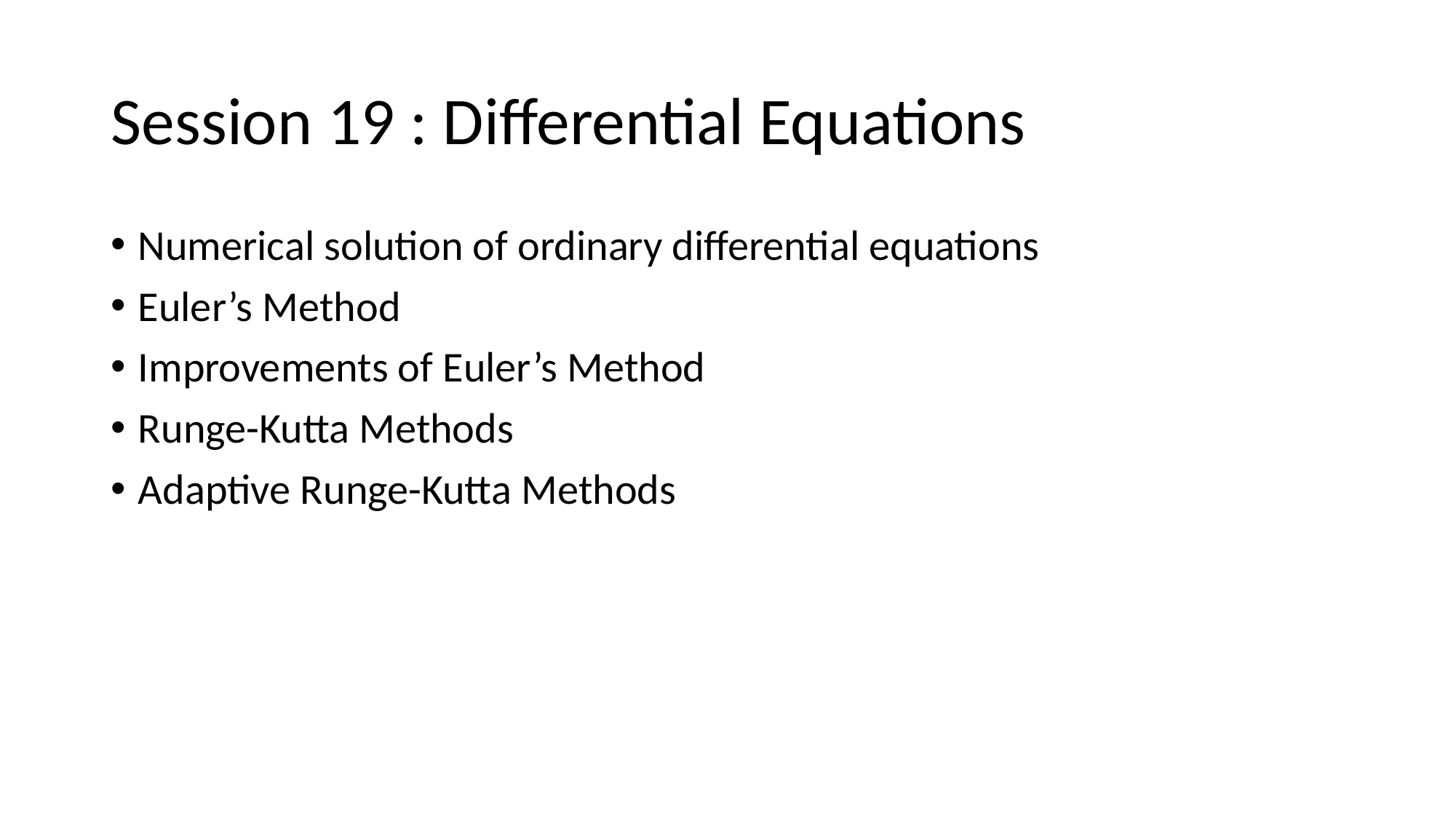

# Session 19 : Differential Equations
Numerical solution of ordinary differential equations
Euler’s Method
Improvements of Euler’s Method
Runge-Kutta Methods
Adaptive Runge-Kutta Methods